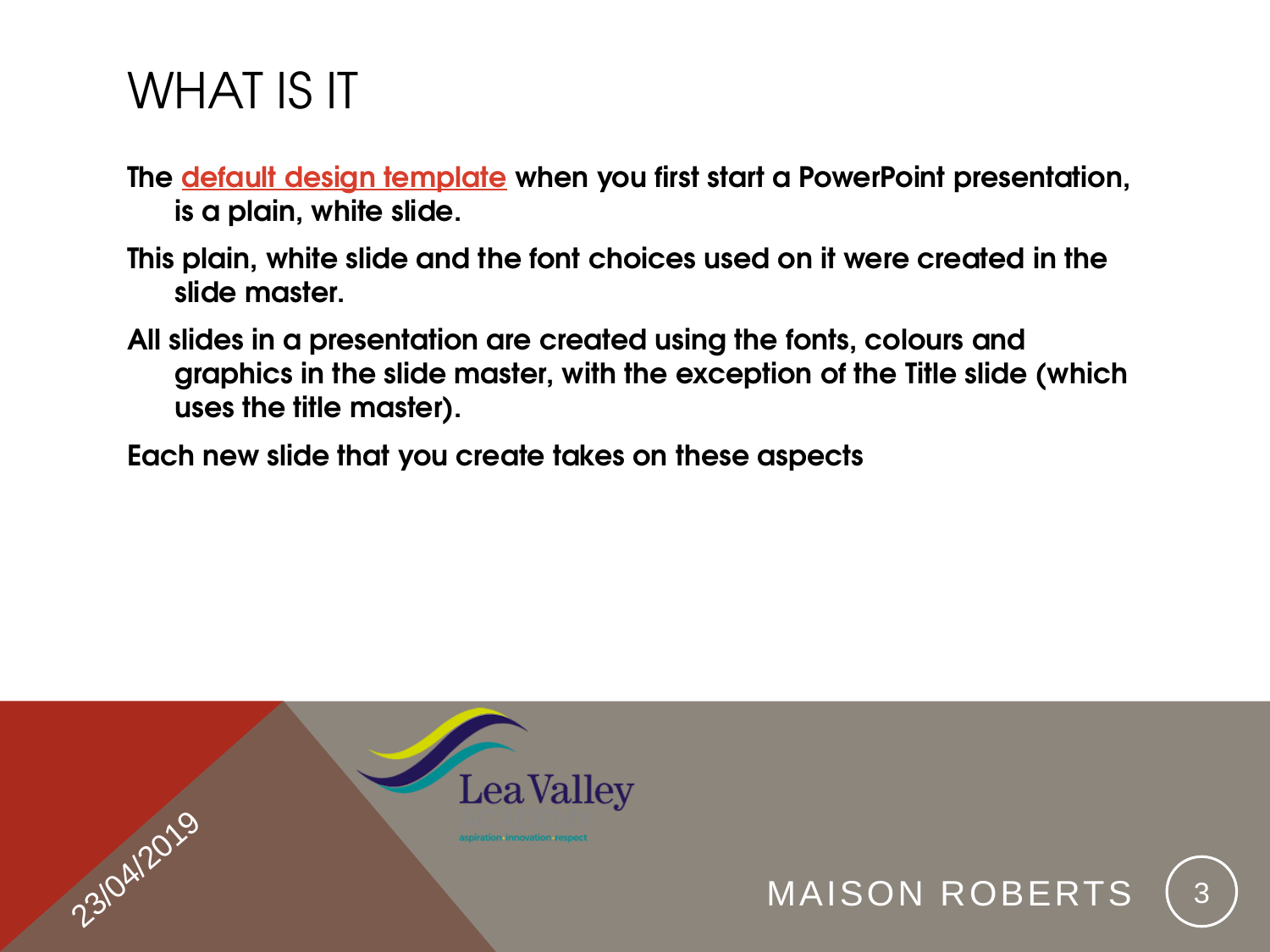

# What is it
The default design template when you first start a PowerPoint presentation, is a plain, white slide.
This plain, white slide and the font choices used on it were created in the slide master.
All slides in a presentation are created using the fonts, colours and graphics in the slide master, with the exception of the Title slide (which uses the title master).
Each new slide that you create takes on these aspects
23/04/2019
3
Maison Roberts